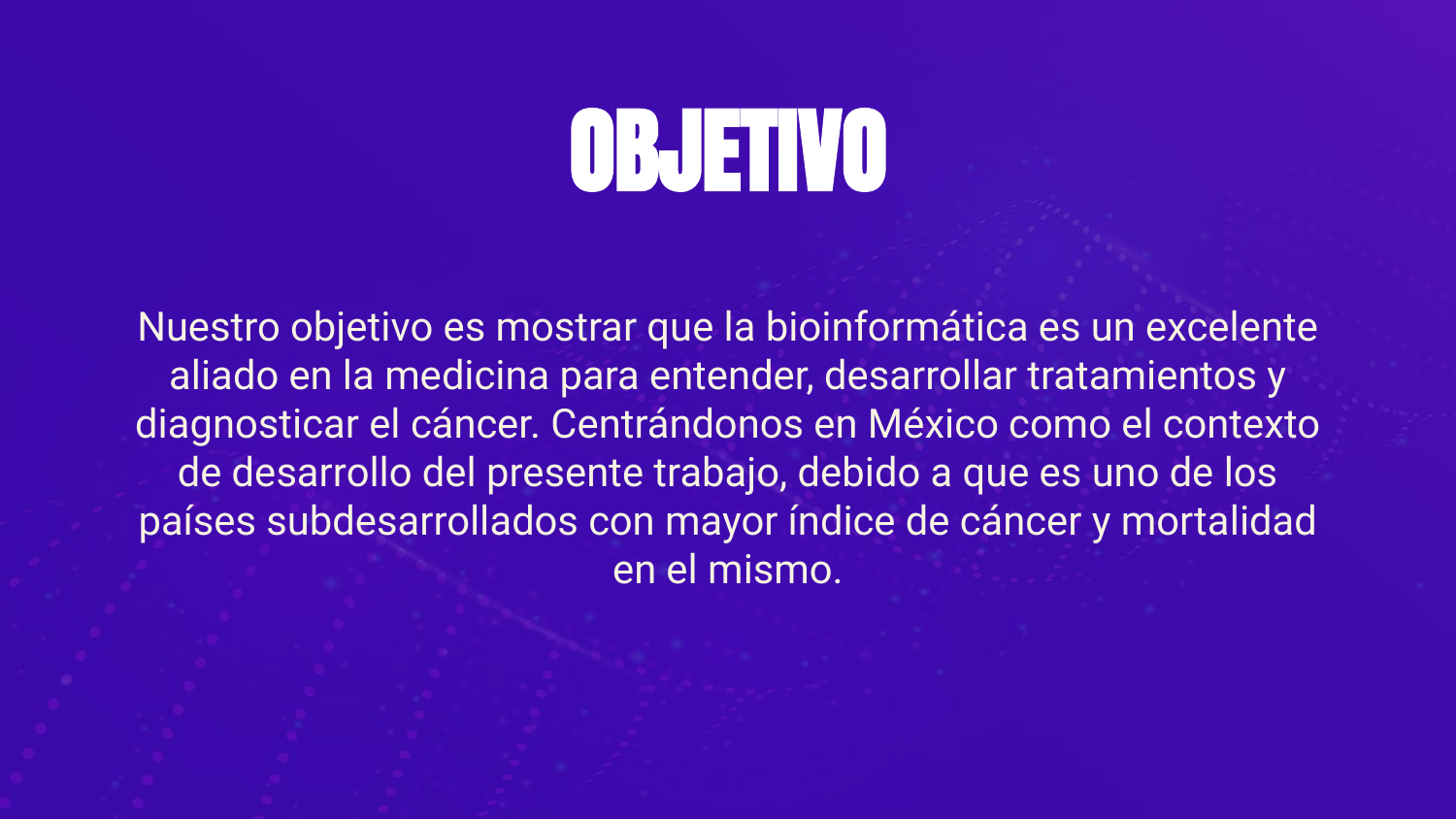

# OBJETIVO

Nuestro objetivo es mostrar que la bioinformática es un excelente aliado en la medicina para entender, desarrollar tratamientos y diagnosticar el cáncer. Centrándonos en México como el contexto de desarrollo del presente trabajo, debido a que es uno de los países subdesarrollados con mayor índice de cáncer y mortalidad en el mismo.